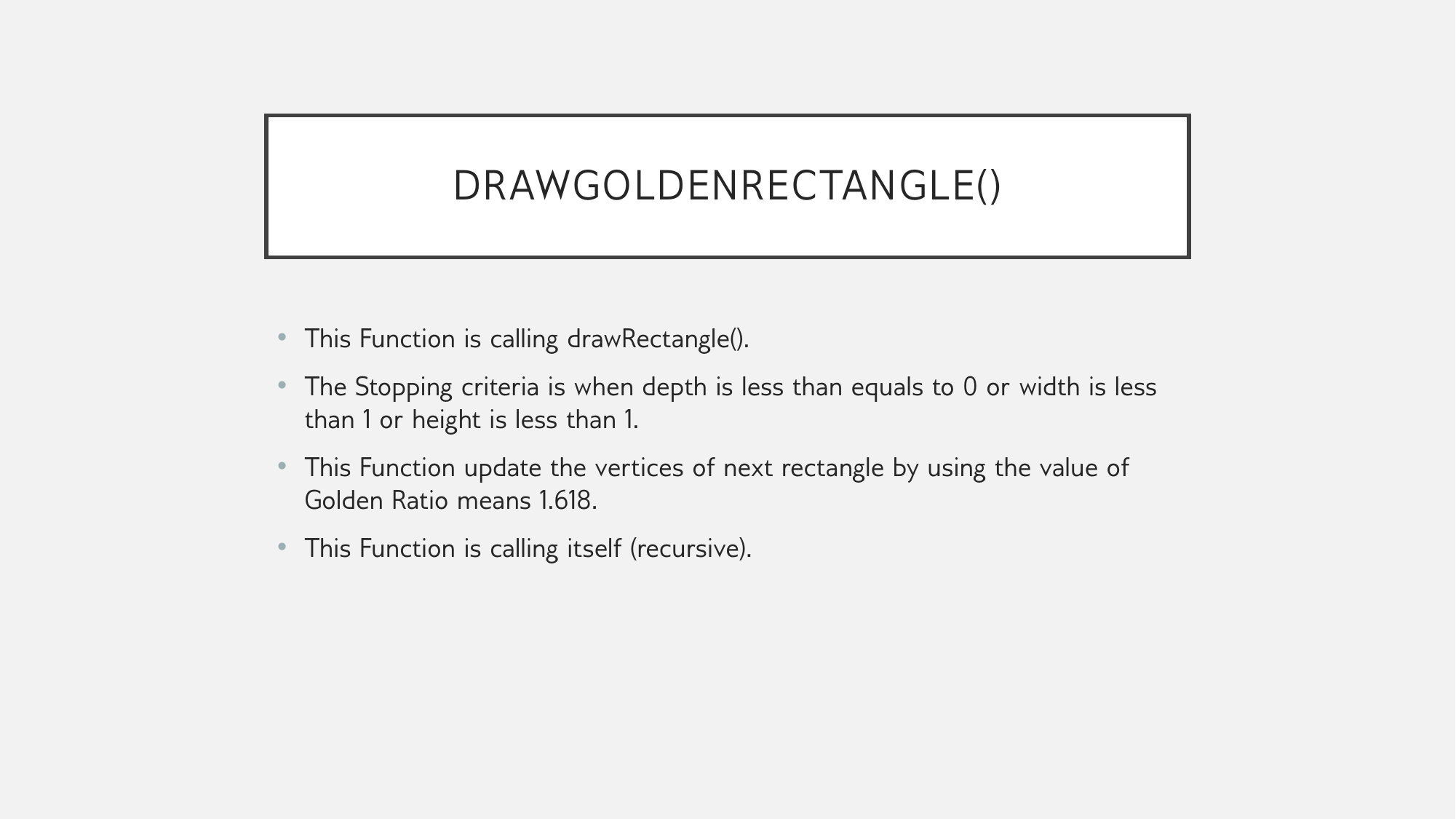

# DrawGoldenRectangle()
This Function is calling drawRectangle().
The Stopping criteria is when depth is less than equals to 0 or width is less than 1 or height is less than 1.
This Function update the vertices of next rectangle by using the value of Golden Ratio means 1.618.
This Function is calling itself (recursive).